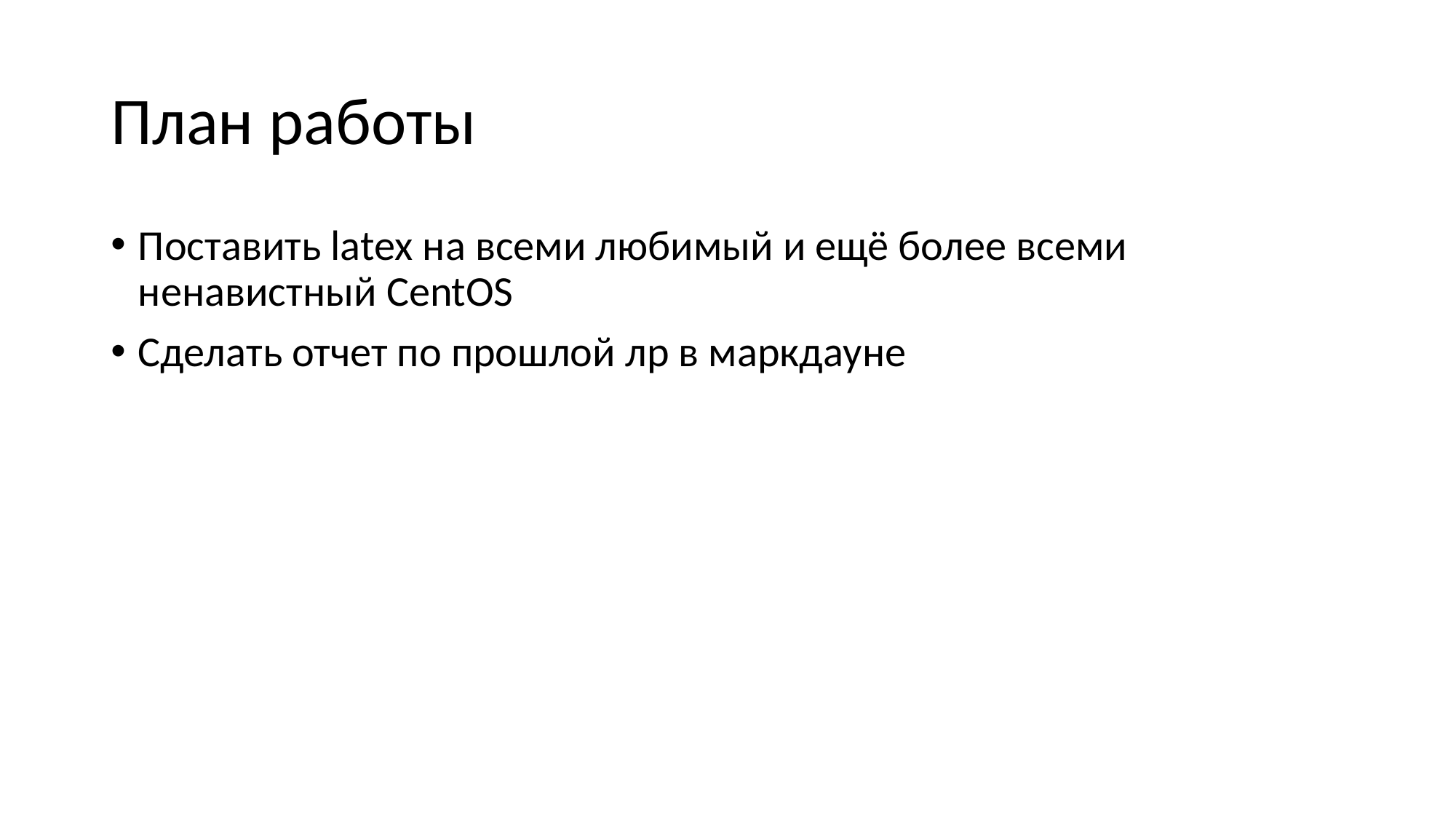

# План работы
Поставить latex на всеми любимый и ещё более всеми ненавистный CentOS
Сделать отчет по прошлой лр в маркдауне